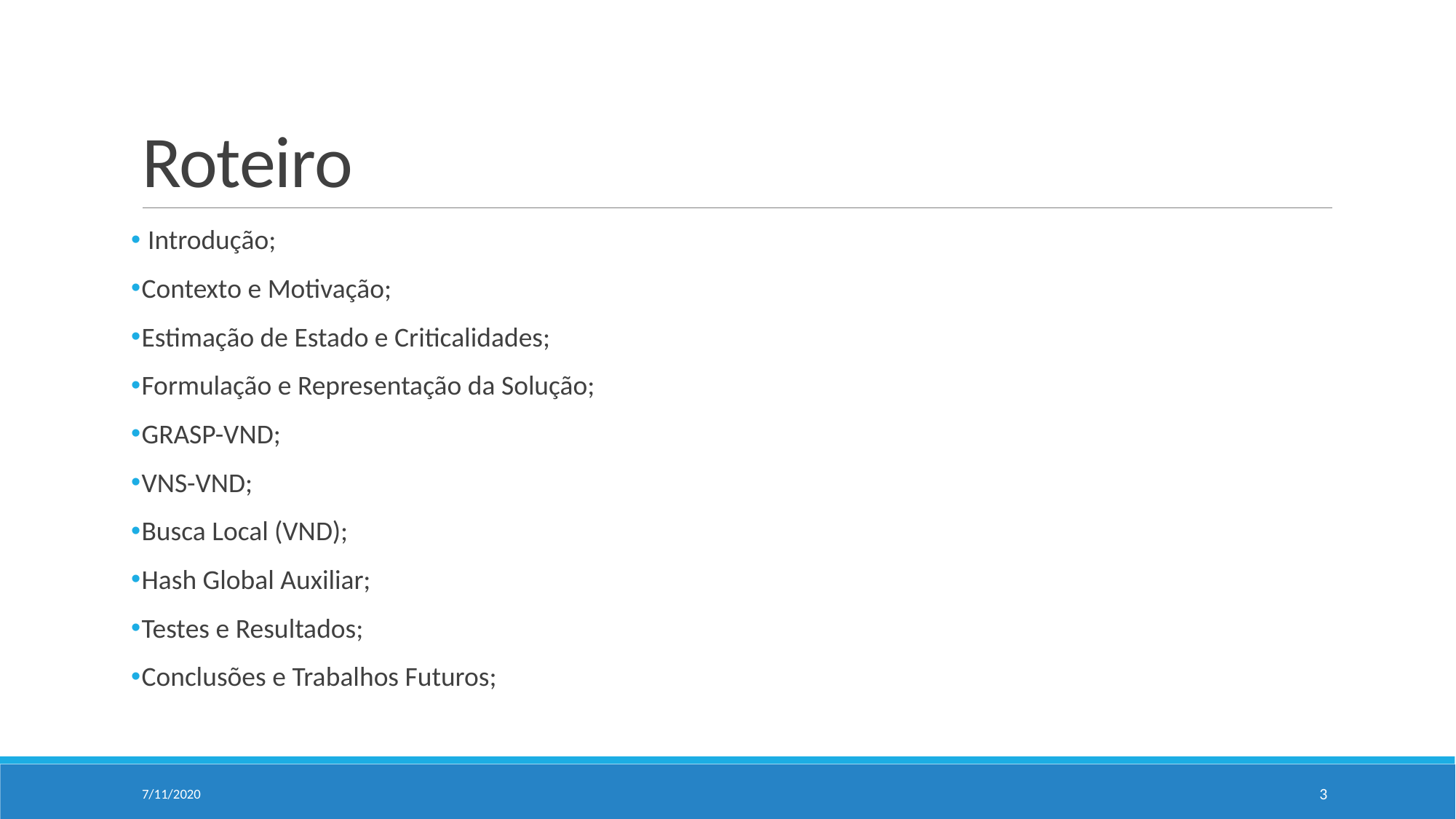

# Roteiro
 Introdução;
Contexto e Motivação;
Estimação de Estado e Criticalidades;
Formulação e Representação da Solução;
GRASP-VND;
VNS-VND;
Busca Local (VND);
Hash Global Auxiliar;
Testes e Resultados;
Conclusões e Trabalhos Futuros;

7/11/2020
3